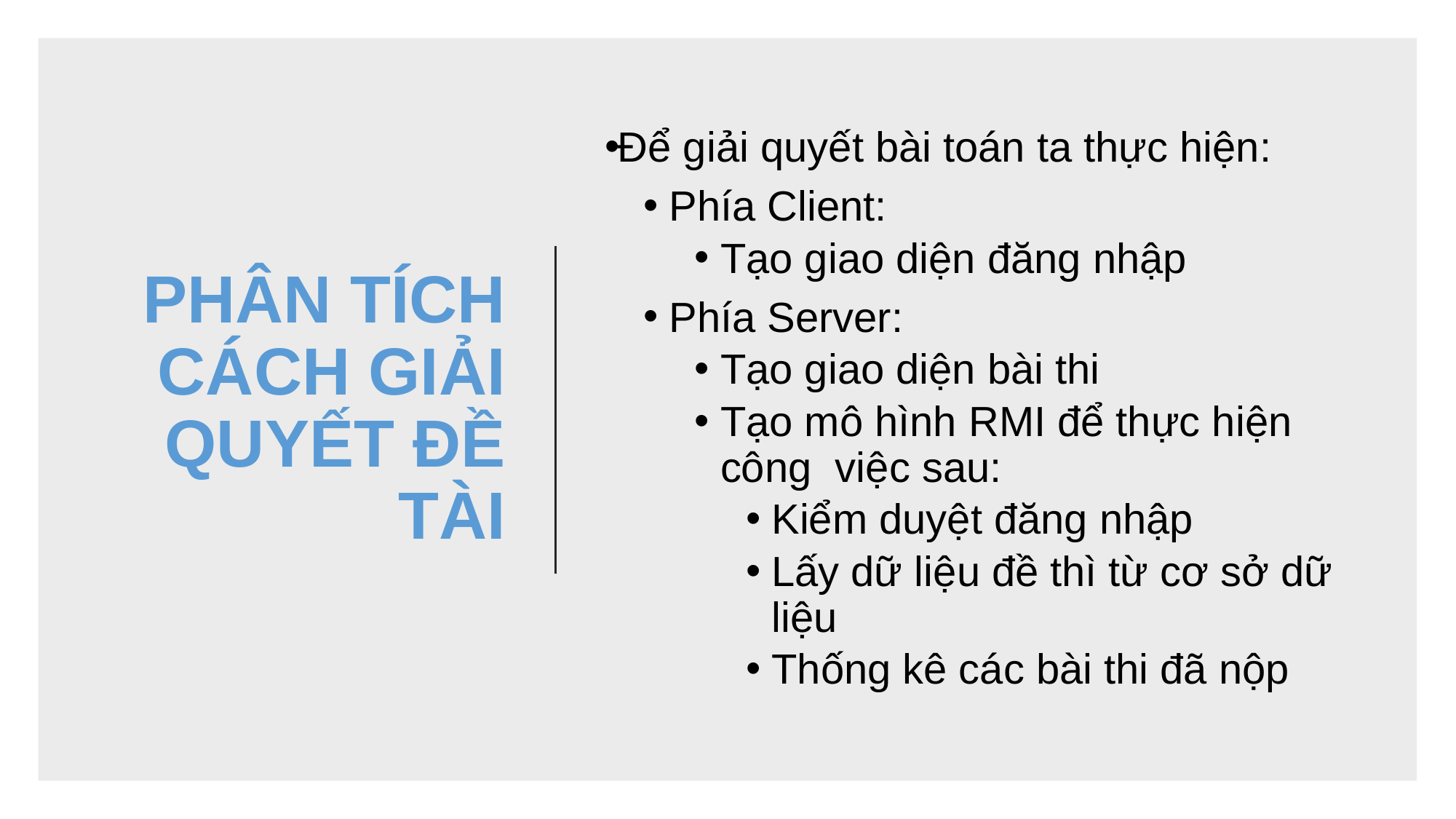

# PHÂN TÍCH CÁCH GIẢI QUYẾT ĐỀ TÀI
Để giải quyết bài toán ta thực hiện:
Phía Client:
Tạo giao diện đăng nhập
Phía Server:
Tạo giao diện bài thi
Tạo mô hình RMI để thực hiện công  việc sau:
Kiểm duyệt đăng nhập
Lấy dữ liệu đề thì từ cơ sở dữ liệu
Thống kê các bài thi đã nộp